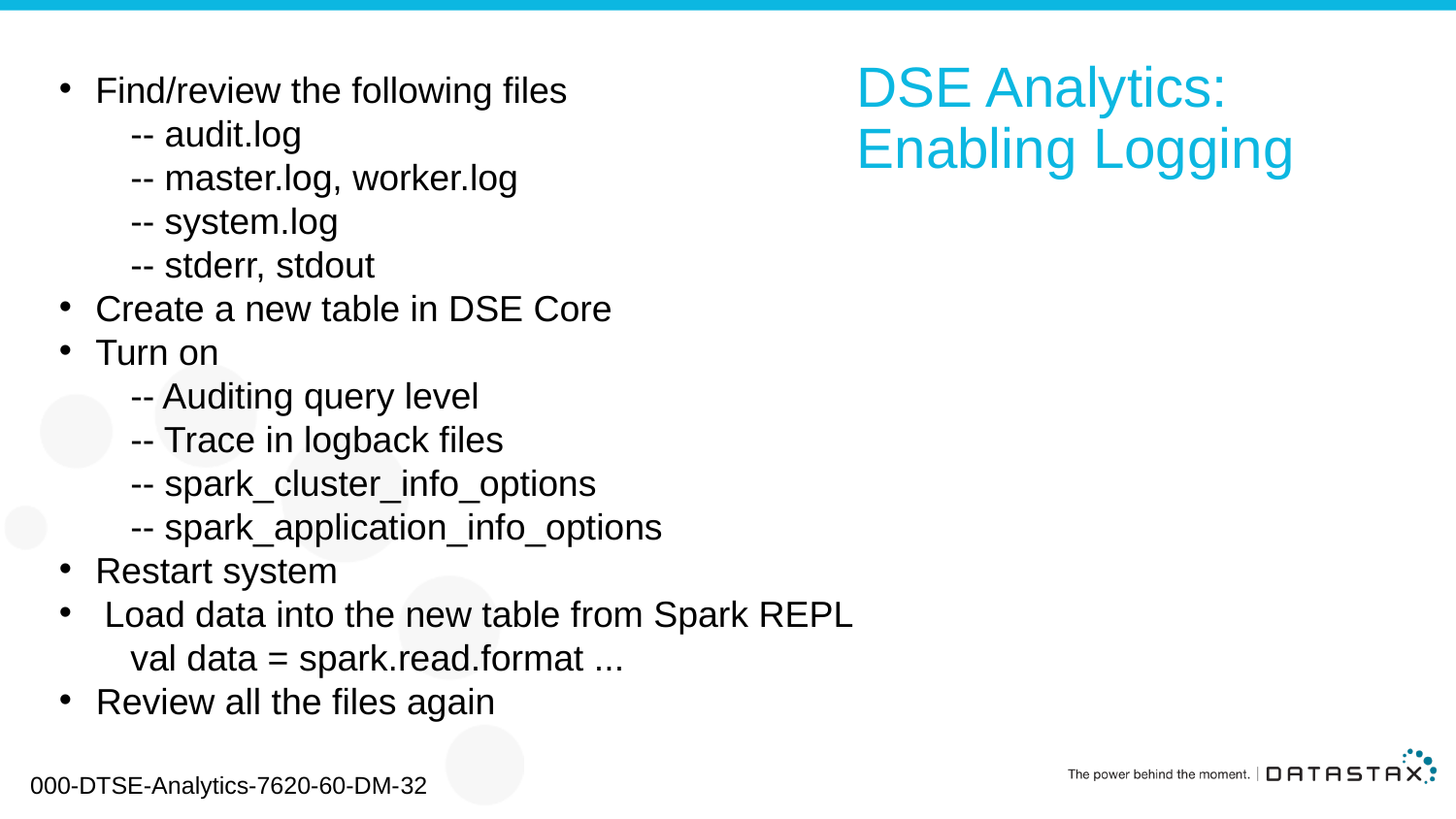

Find/review the following files
       -- audit.log
       -- master.log, worker.log
       -- system.log
       -- stderr, stdout
Create a new table in DSE Core
Turn on
       -- Auditing query level
       -- Trace in logback files
       -- spark_cluster_info_options
       -- spark_application_info_options
Restart system
Load data into the new table from Spark REPL
       val data = spark.read.format ...
Review all the files again
# DSE Analytics: Enabling Logging
000-DTSE-Analytics-7620-60-DM-32